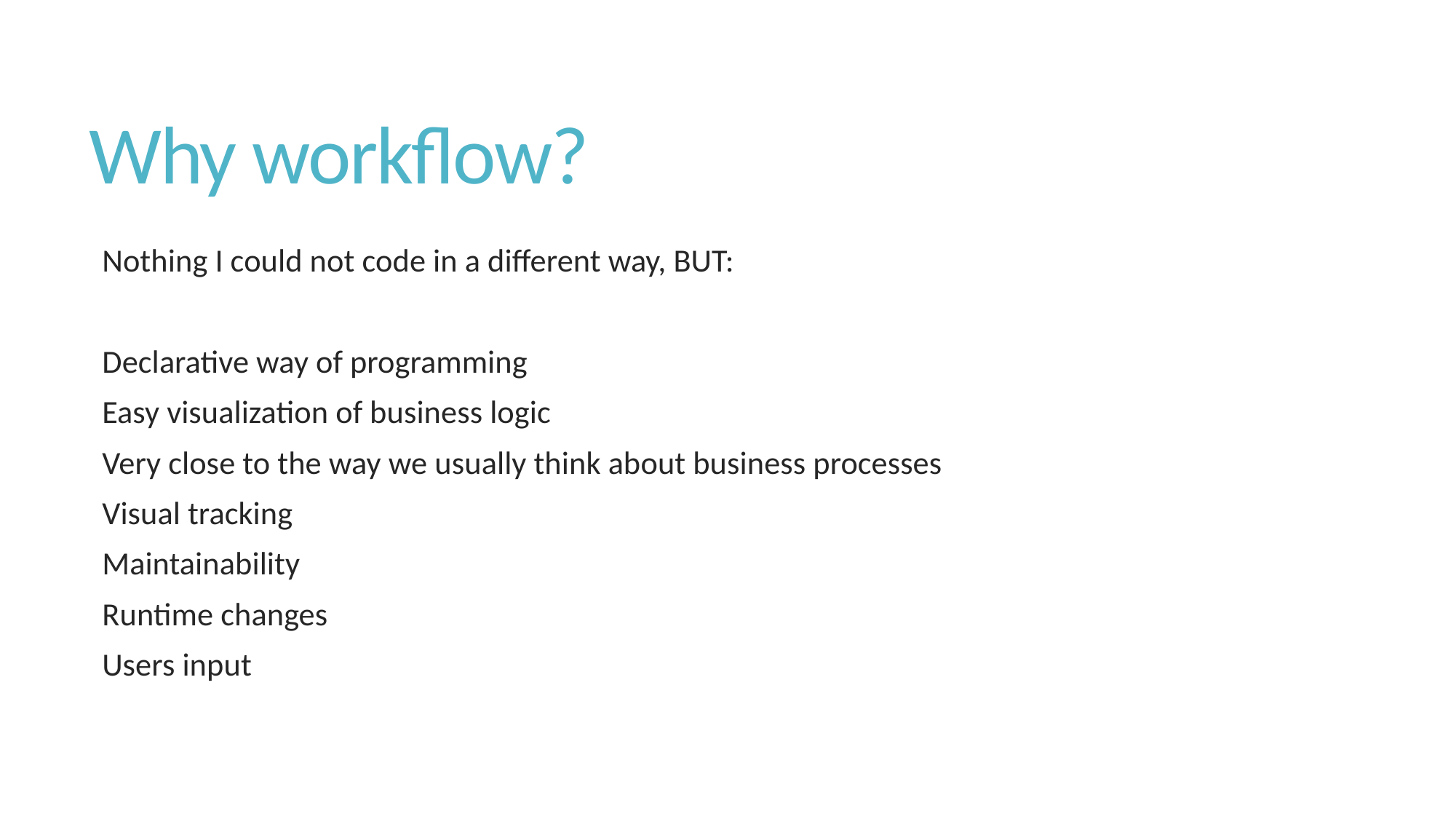

# Why workflow?
Nothing I could not code in a different way, BUT:

Declarative way of programming
Easy visualization of business logic
Very close to the way we usually think about business processes
Visual tracking
Maintainability
Runtime changes
Users input